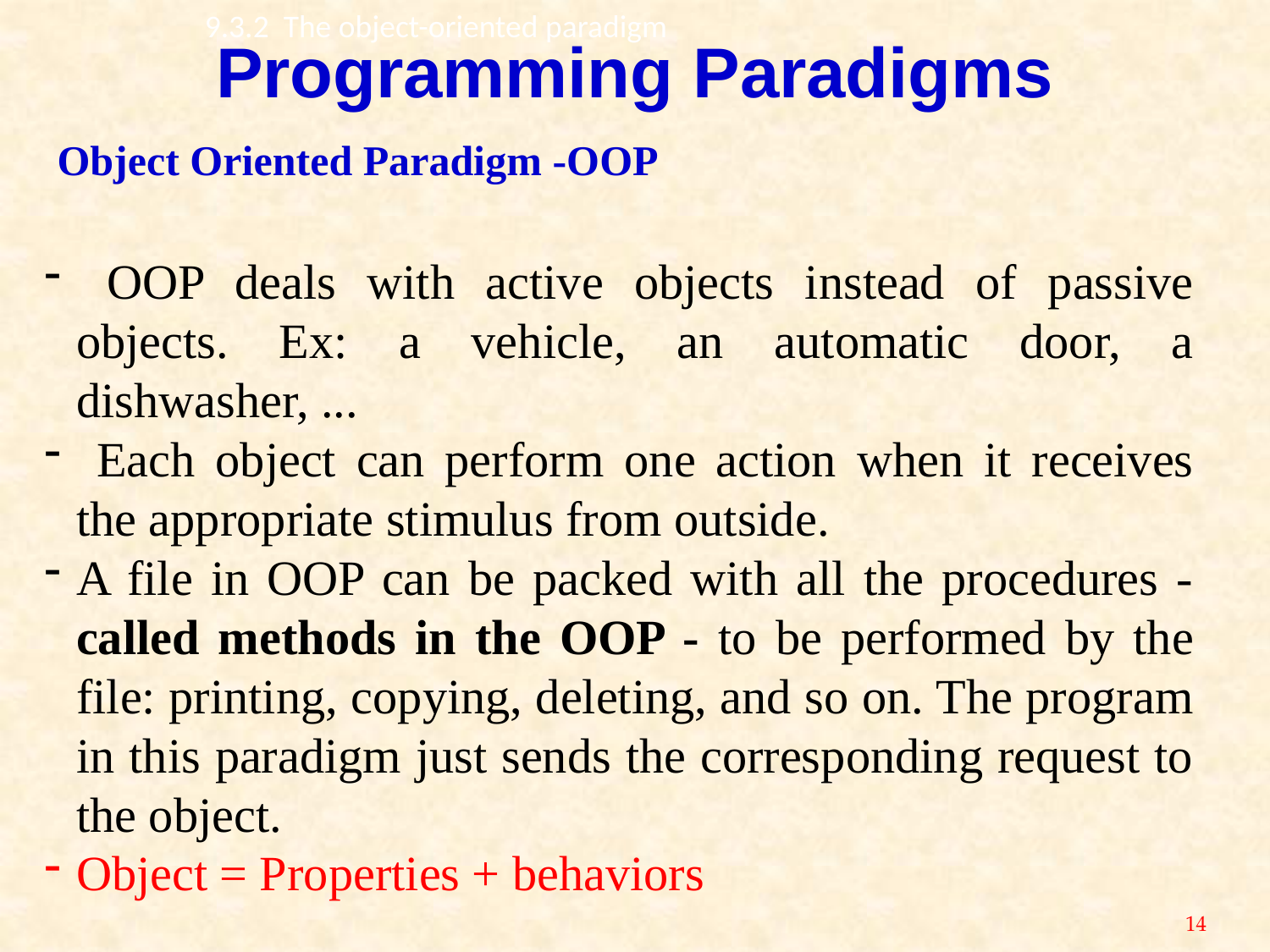

9.3.2  The object-oriented paradigm
Programming Paradigms
Object Oriented Paradigm -OOP
 OOP deals with active objects instead of passive objects. Ex: a vehicle, an automatic door, a dishwasher, ...
 Each object can perform one action when it receives the appropriate stimulus from outside.
A file in OOP can be packed with all the procedures -called methods in the OOP - to be performed by the file: printing, copying, deleting, and so on. The program in this paradigm just sends the corresponding request to the object.
Object = Properties + behaviors
14